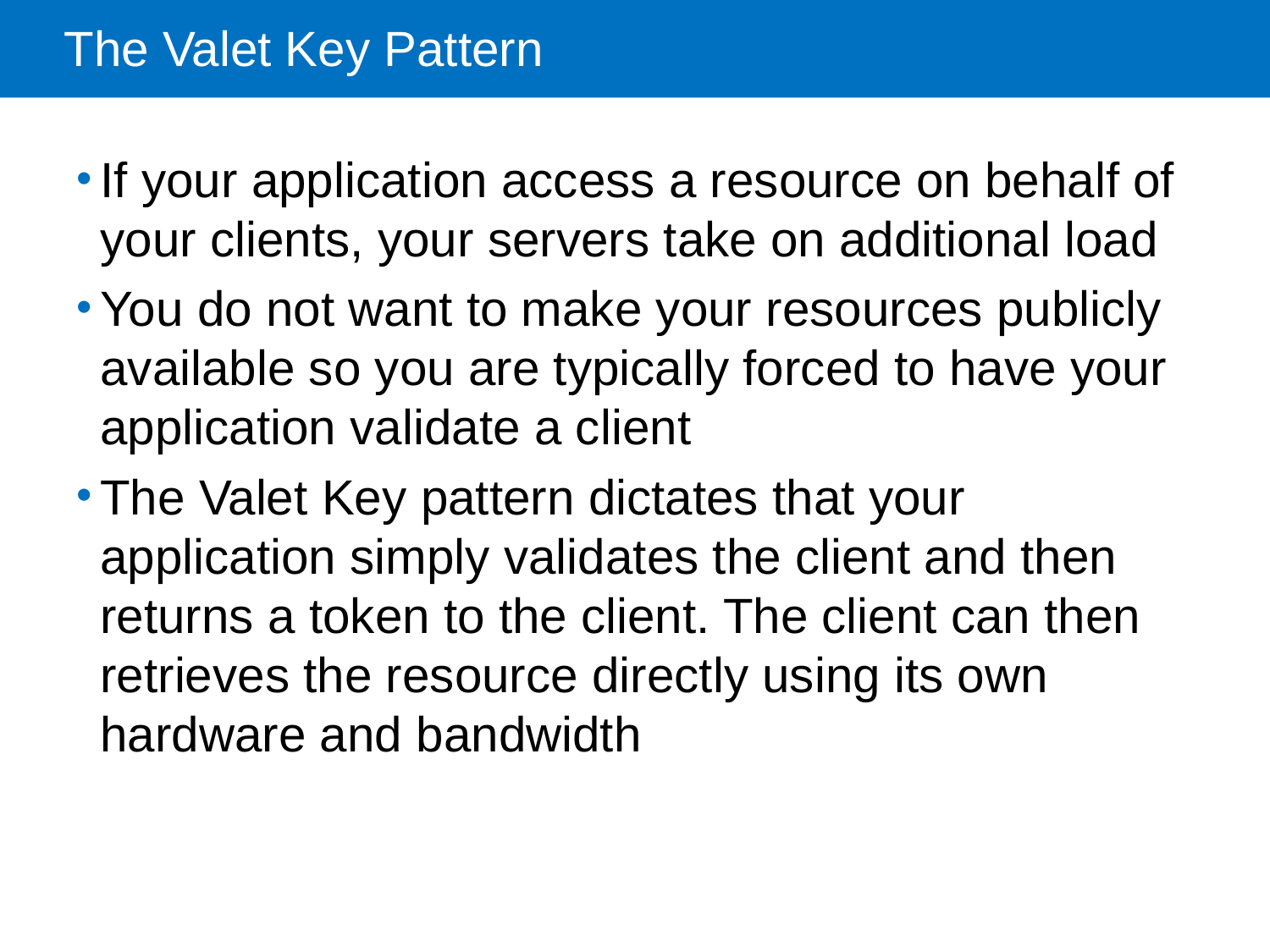

# The Valet Key Pattern
If your application access a resource on behalf of your clients, your servers take on additional load
You do not want to make your resources publicly available so you are typically forced to have your application validate a client
The Valet Key pattern dictates that your application simply validates the client and then returns a token to the client. The client can then retrieves the resource directly using its own hardware and bandwidth